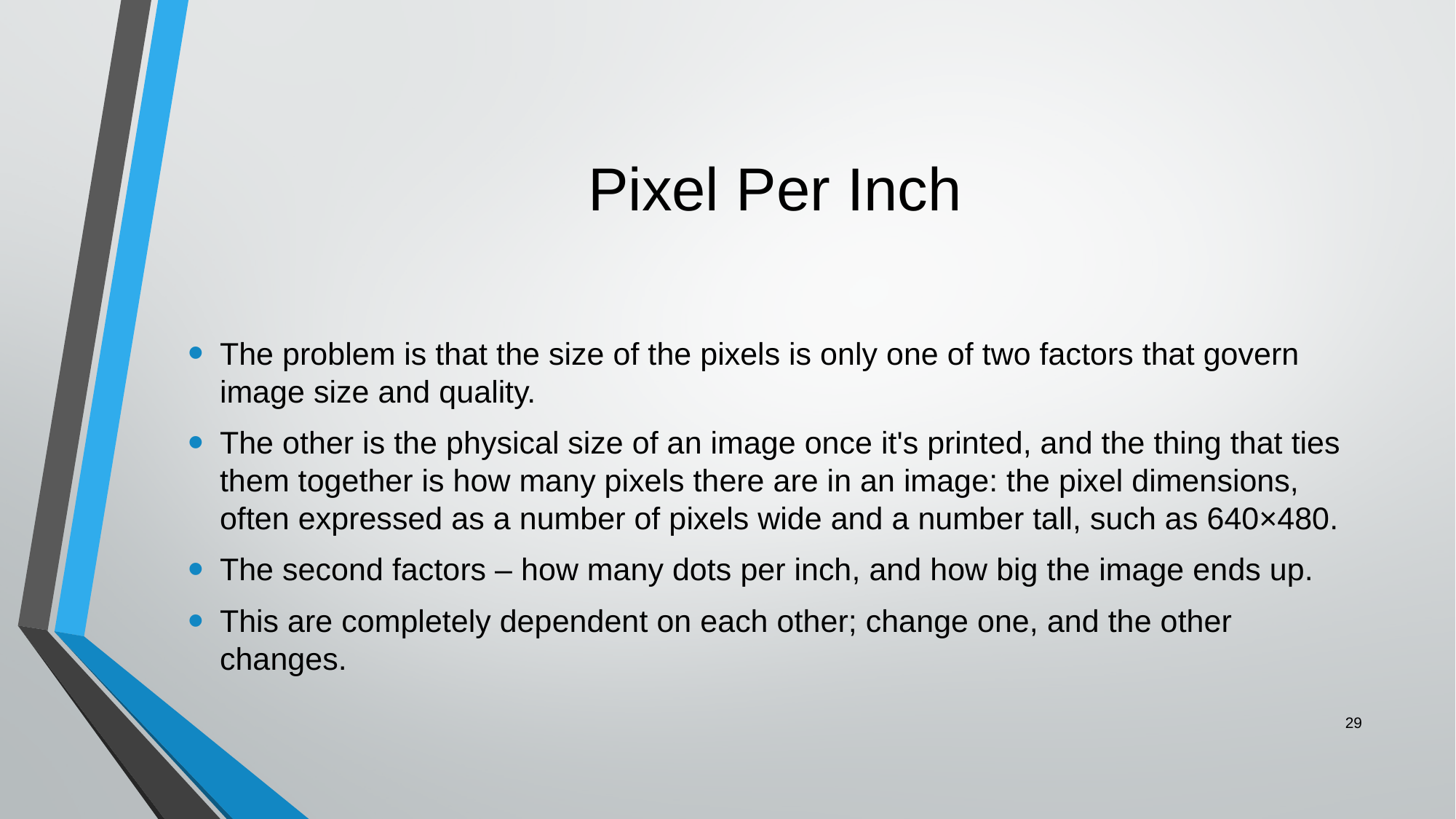

# Pixel Per Inch
The problem is that the size of the pixels is only one of two factors that govern image size and quality.
The other is the physical size of an image once it's printed, and the thing that ties them together is how many pixels there are in an image: the pixel dimensions, often expressed as a number of pixels wide and a number tall, such as 640×480.
The second factors – how many dots per inch, and how big the image ends up.
This are completely dependent on each other; change one, and the other changes.
29